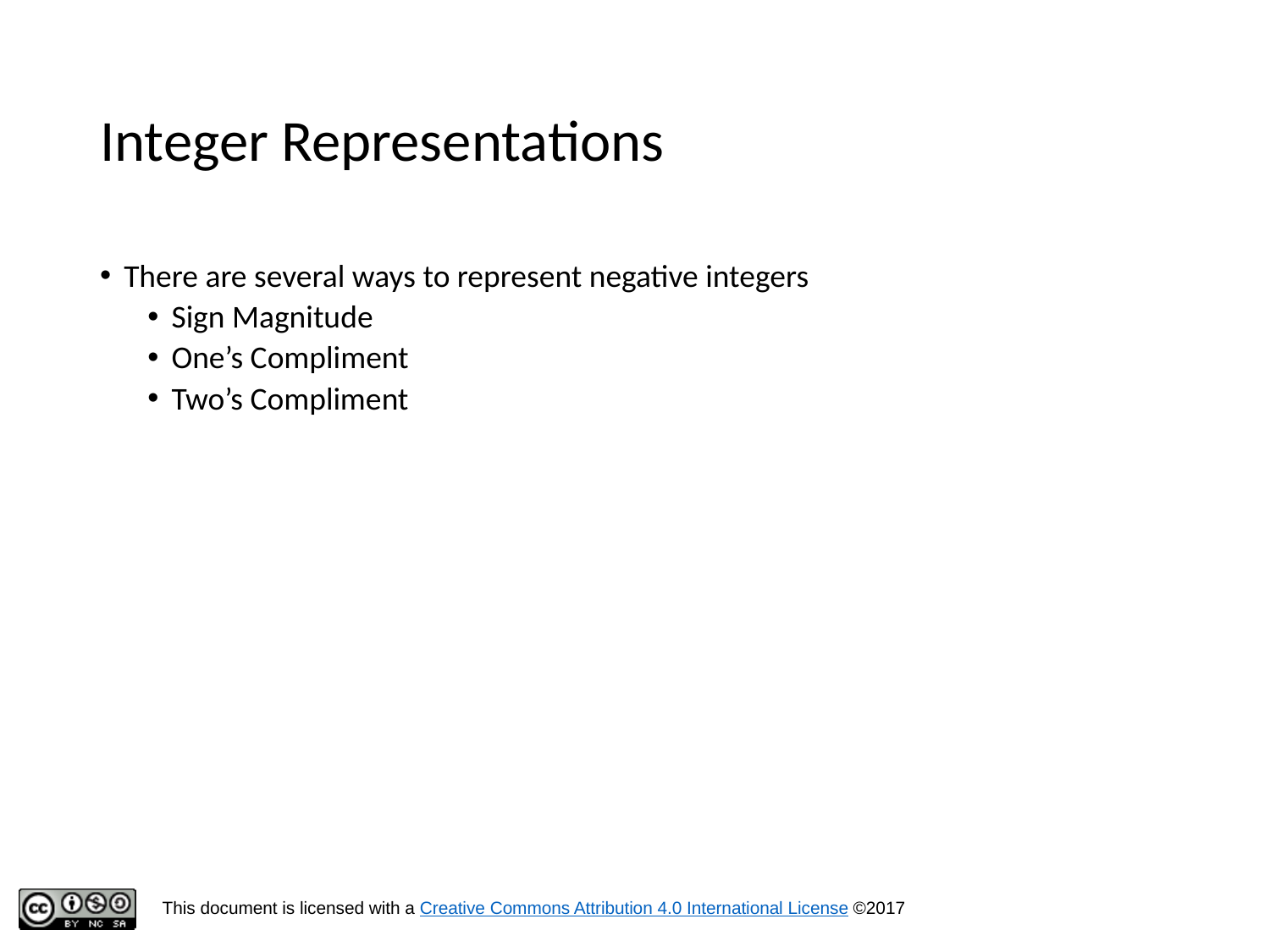

# Integer Representations
There are several ways to represent negative integers
Sign Magnitude
One’s Compliment
Two’s Compliment